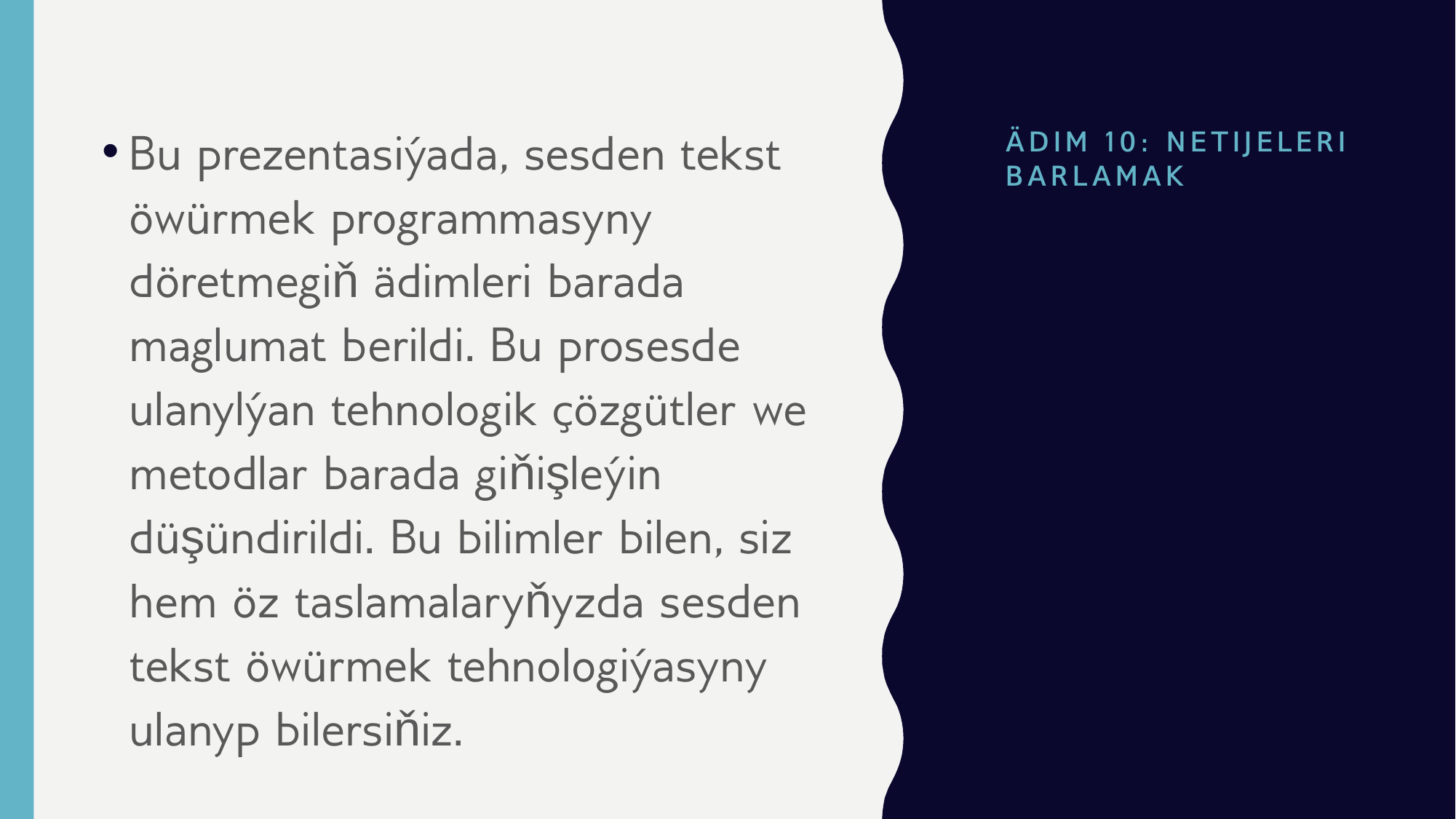

# ÄDIM 10: NETIJELERI BARLAMAK
Bu prezentasiýada, sesden tekst öwürmek programmasyny döretmegiň ädimleri barada maglumat berildi. Bu prosesde ulanylýan tehnologik çözgütler we metodlar barada giňişleýin düşündirildi. Bu bilimler bilen, siz hem öz taslamalaryňyzda sesden tekst öwürmek tehnologiýasyny ulanyp bilersiňiz.